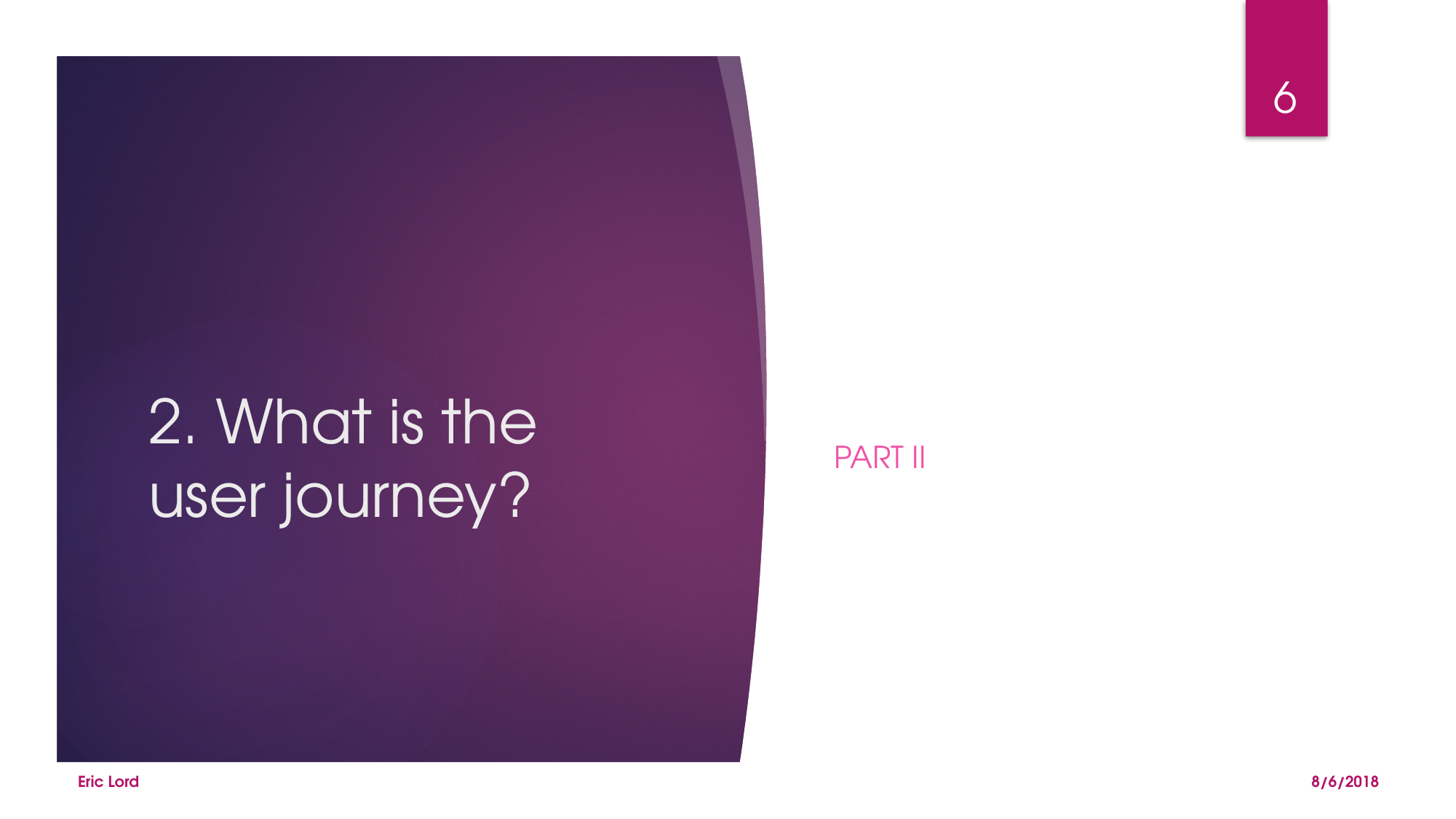

6
Part II
# 2. What is the user journey?
Eric Lord
8/6/2018